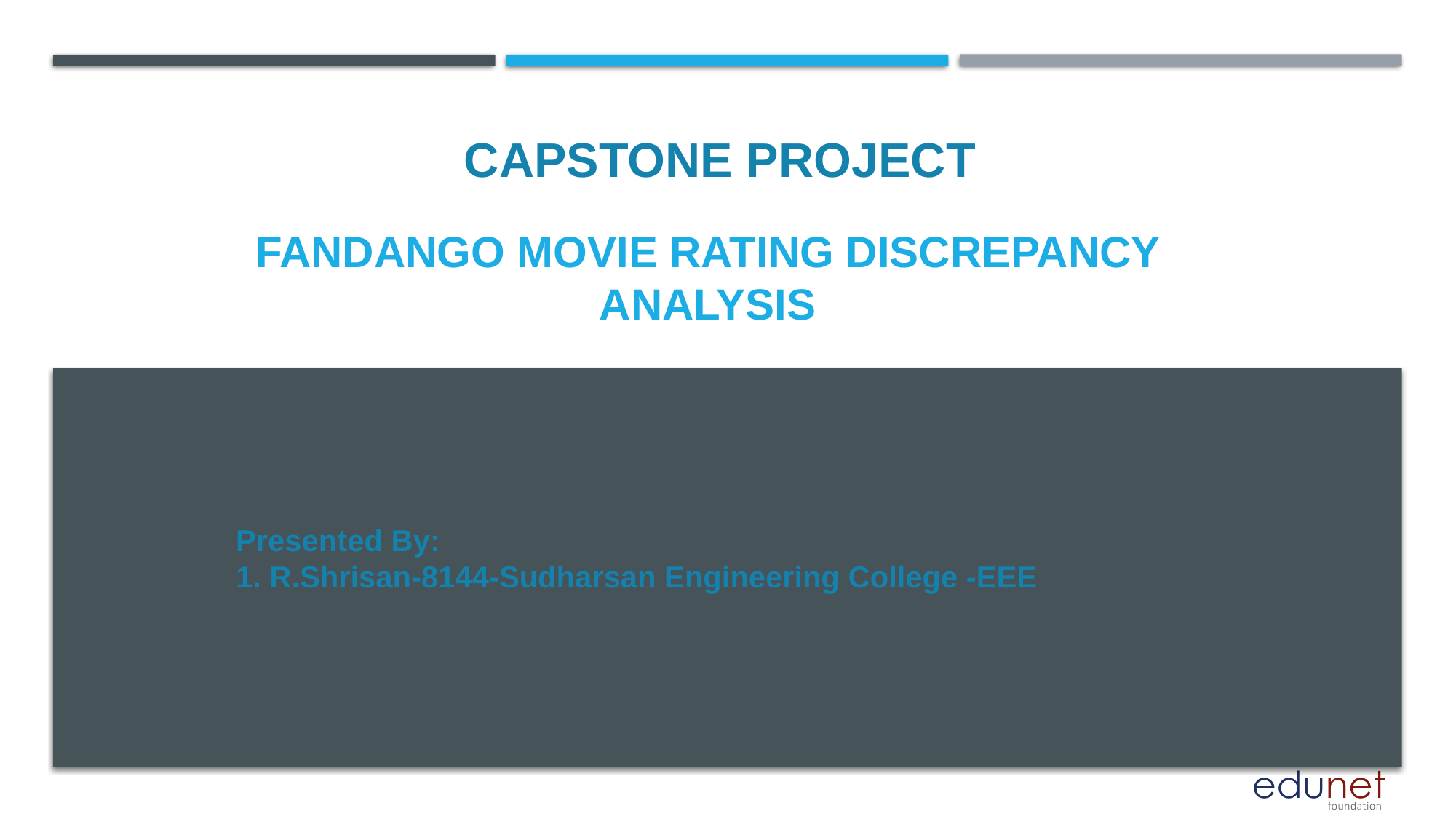

CAPSTONE PROJECT
# Fandango movie rating discrepancy analysis
Presented By:
1. R.Shrisan-8144-Sudharsan Engineering College -EEE